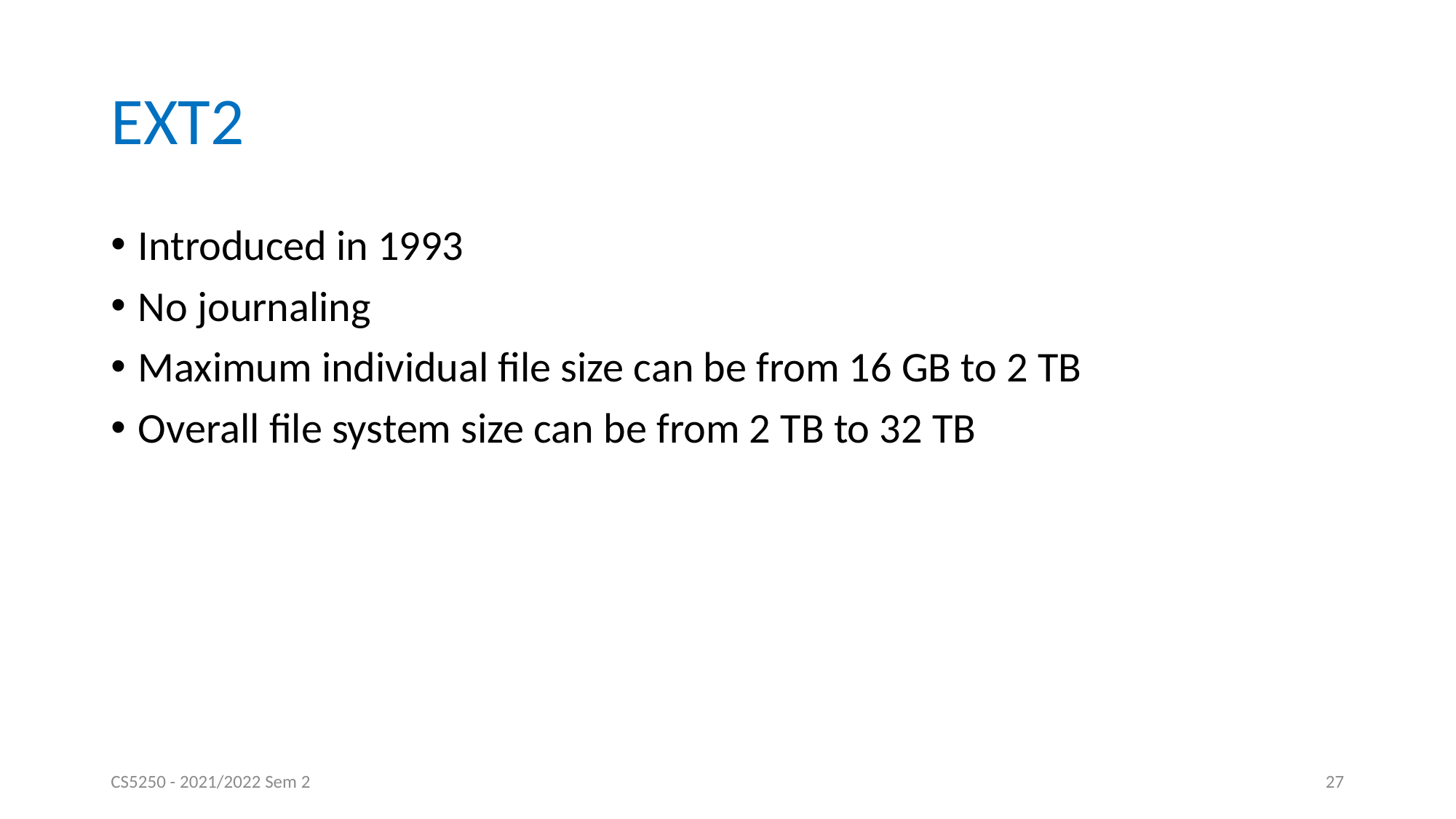

# EXT2
Introduced in 1993
No journaling
Maximum individual file size can be from 16 GB to 2 TB
Overall file system size can be from 2 TB to 32 TB

CS5250 - 2021/2022 Sem 2
27